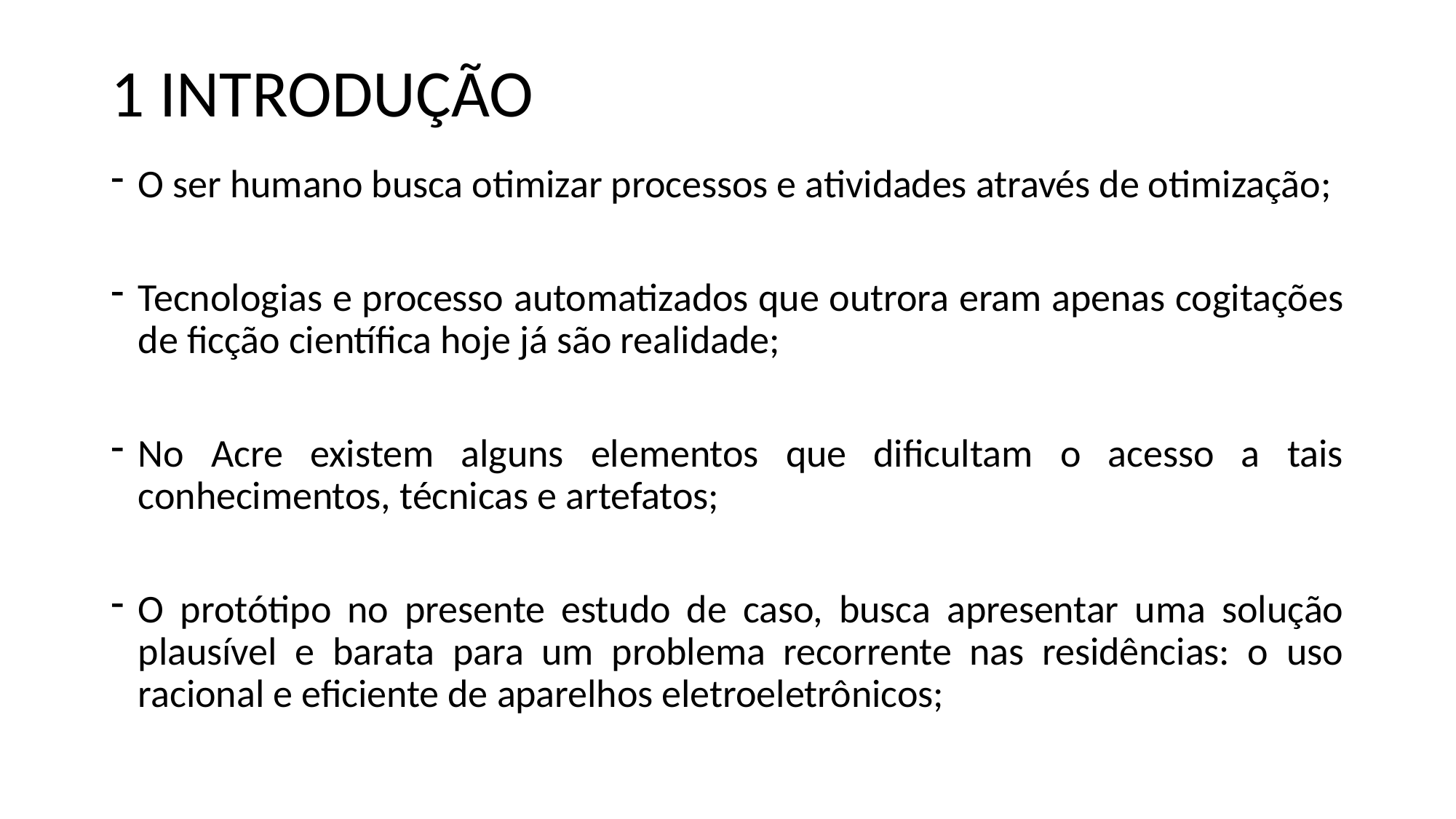

# 1 INTRODUÇÃO
O ser humano busca otimizar processos e atividades através de otimização;

Tecnologias e processo automatizados que outrora eram apenas cogitações de ficção científica hoje já são realidade;

No Acre existem alguns elementos que dificultam o acesso a tais conhecimentos, técnicas e artefatos;

O protótipo no presente estudo de caso, busca apresentar uma solução plausível e barata para um problema recorrente nas residências: o uso racional e eficiente de aparelhos eletroeletrônicos;